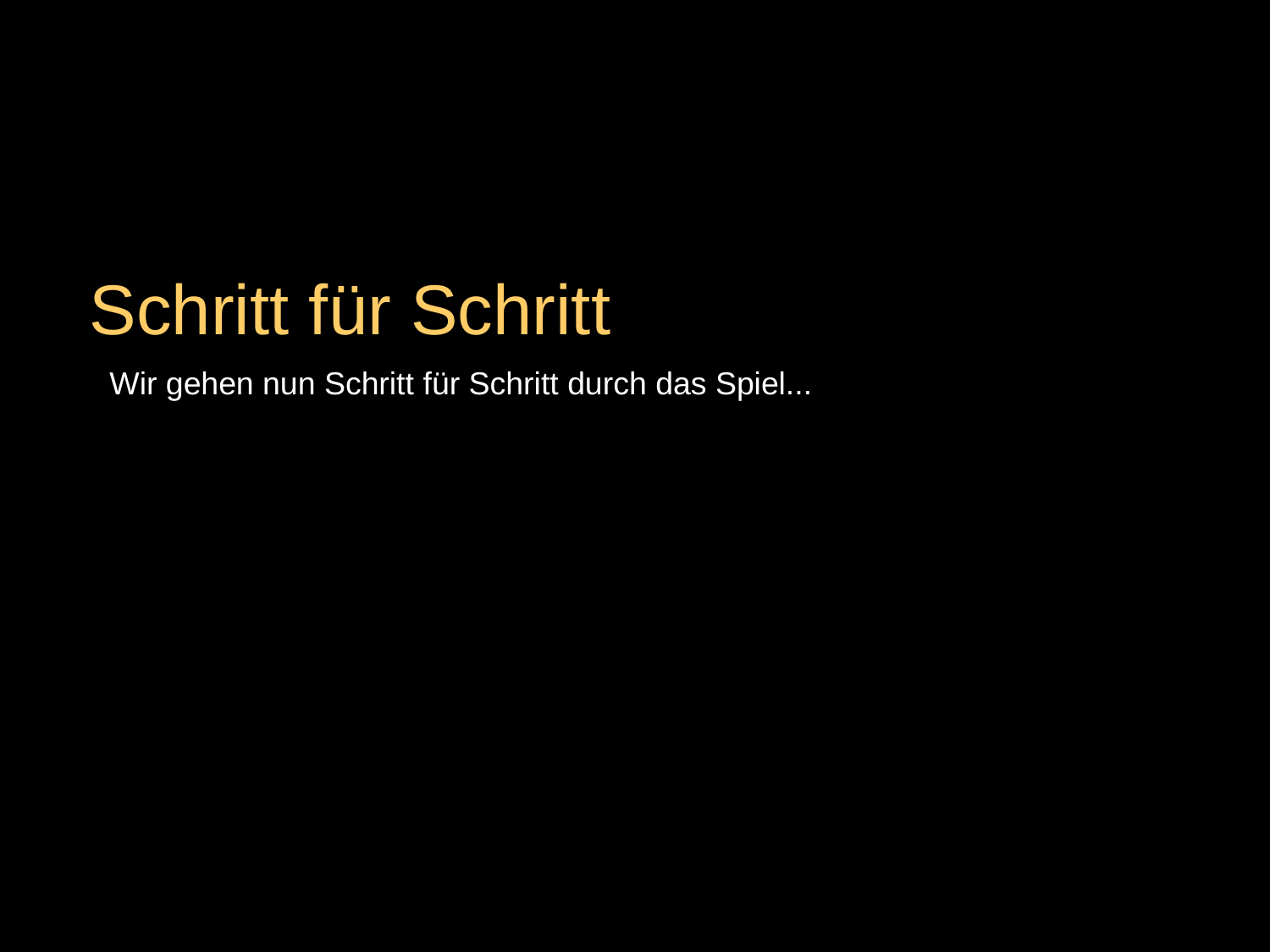

Schritt für Schritt
Wir gehen nun Schritt für Schritt durch das Spiel...